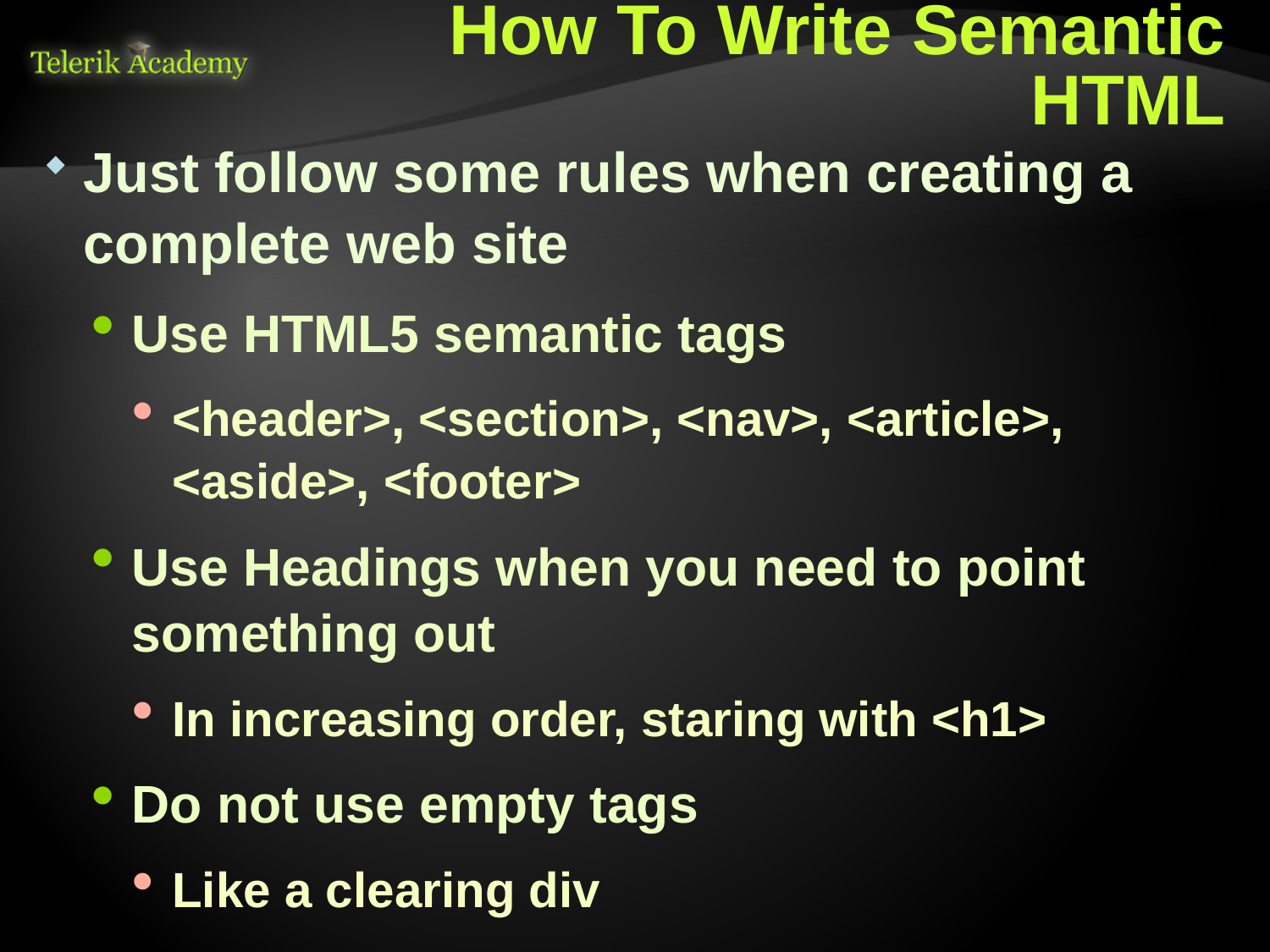

# How To Write Semantic HTML
Just follow some rules when creating a complete web site
Use HTML5 semantic tags
<header>, <section>, <nav>, <article>, <aside>, <footer>
Use Headings when you need to point something out
In increasing order, staring with <h1>
Do not use empty tags
Like a clearing div